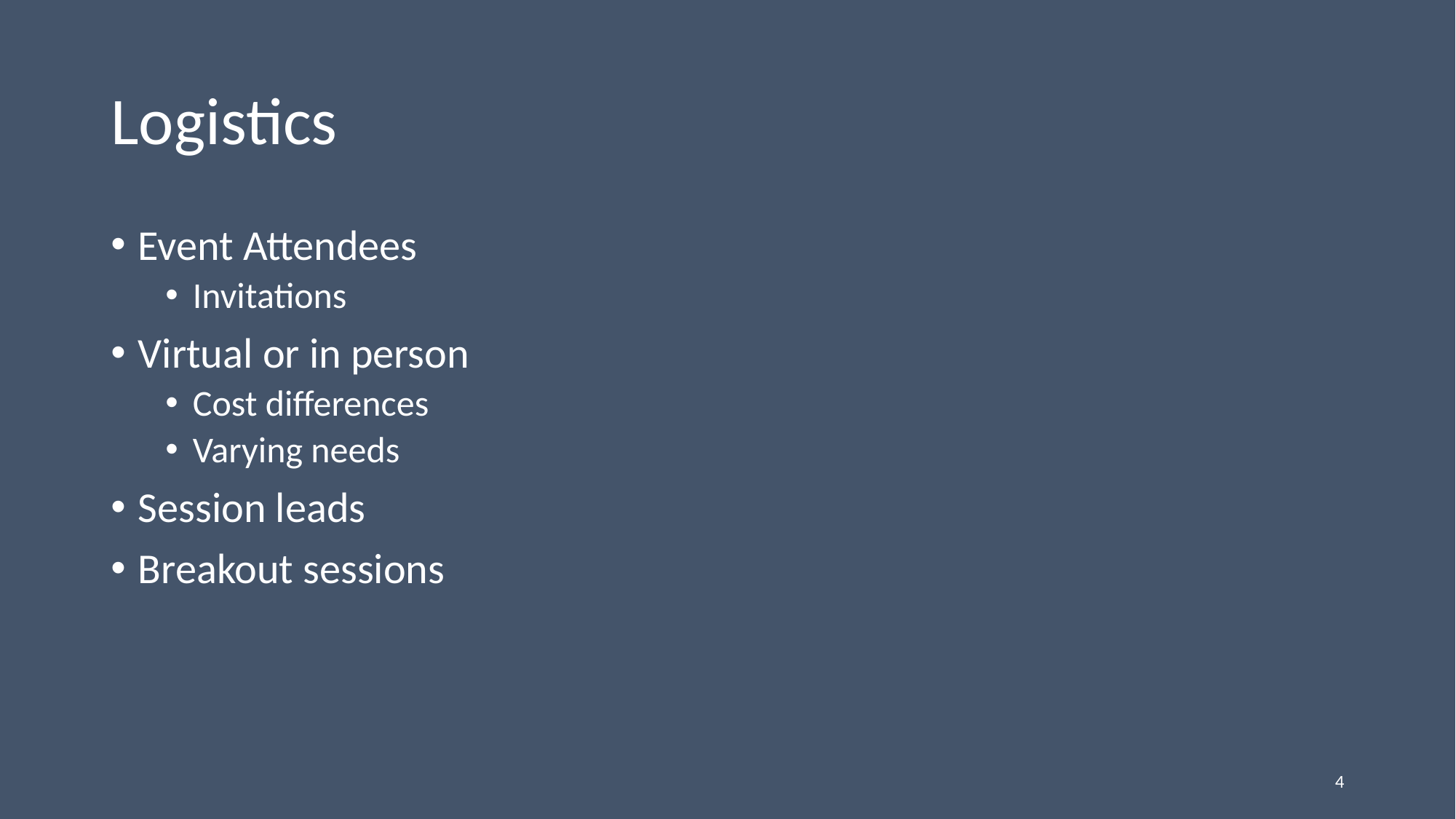

# Logistics
Event Attendees
Invitations
Virtual or in person
Cost differences
Varying needs
Session leads
Breakout sessions
4